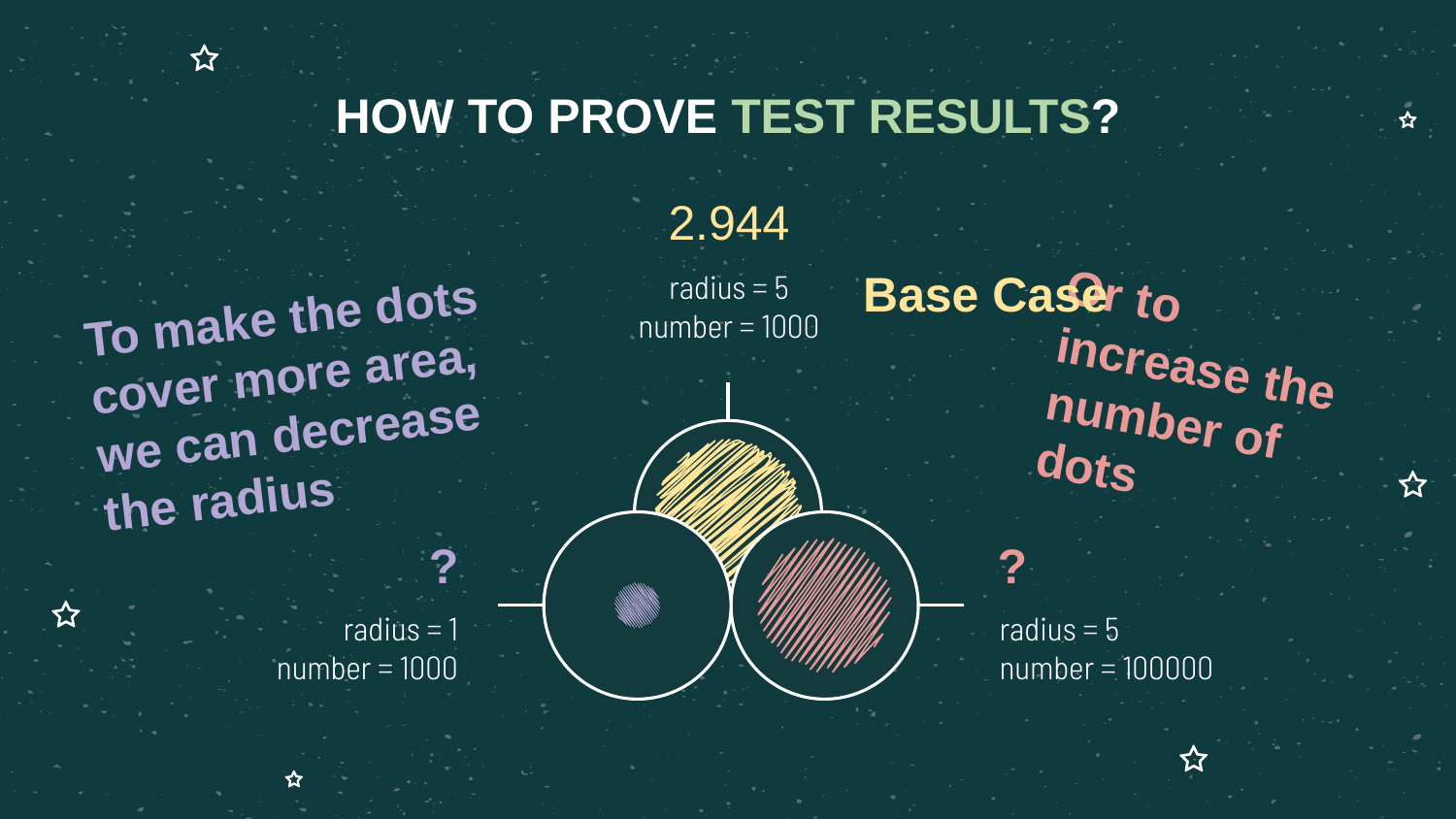

# HOW TO PROVE TEST RESULTS?
2.944
Base Case
radius = 5
number = 1000

To make the dots cover more area, we can decrease the radius

Or to increase the number of dots

?
?
radius = 1
number = 1000

radius = 5
number = 100000